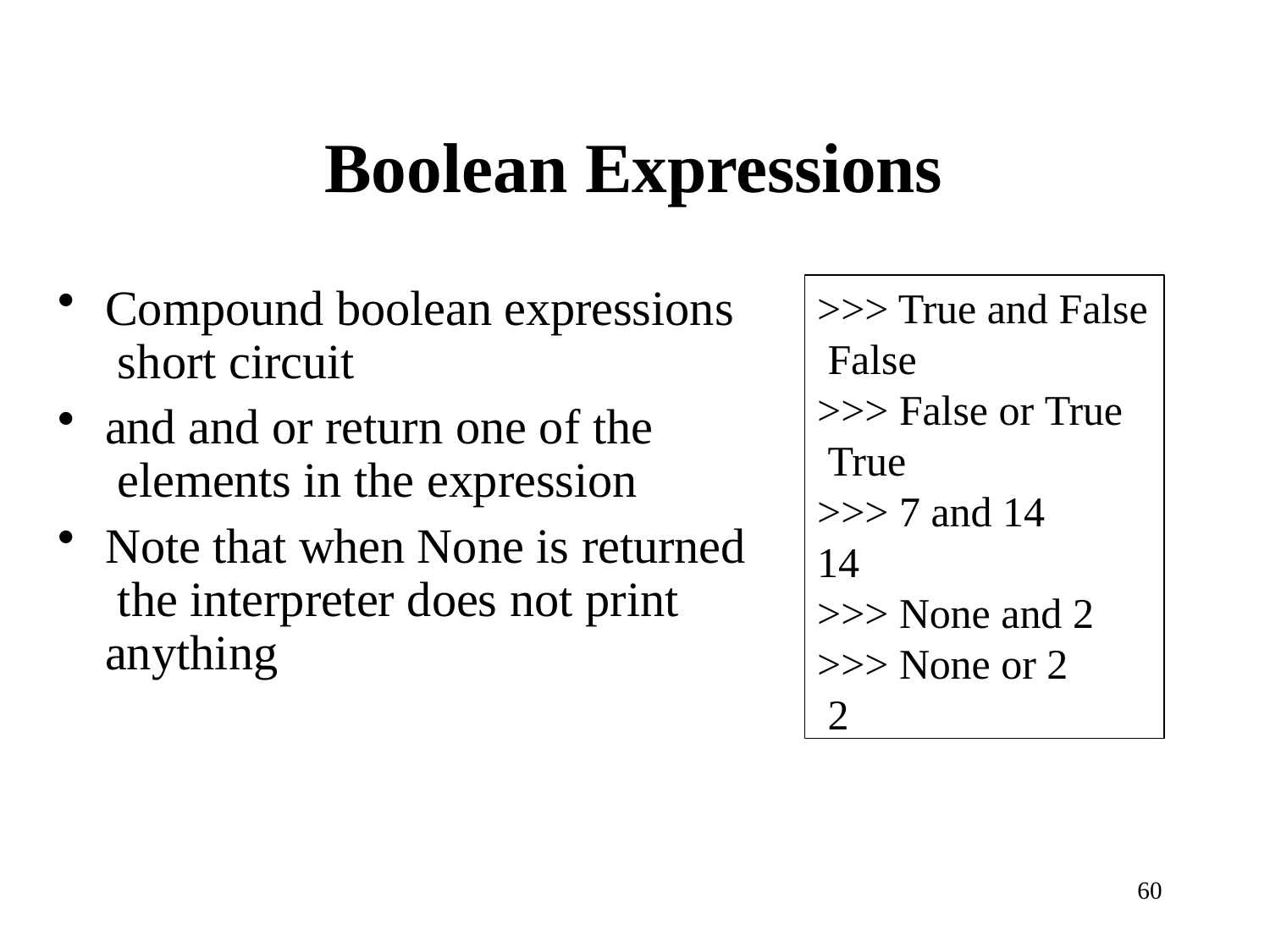

# Boolean Expressions
Compound boolean expressions  short circuit
and and or return one of the  elements in the expression
Note that when None is returned  the interpreter does not print  anything
>>> True and False  False
>>> False or True  True
>>> 7 and 14
14
>>> None and 2
>>> None or 2  2

60